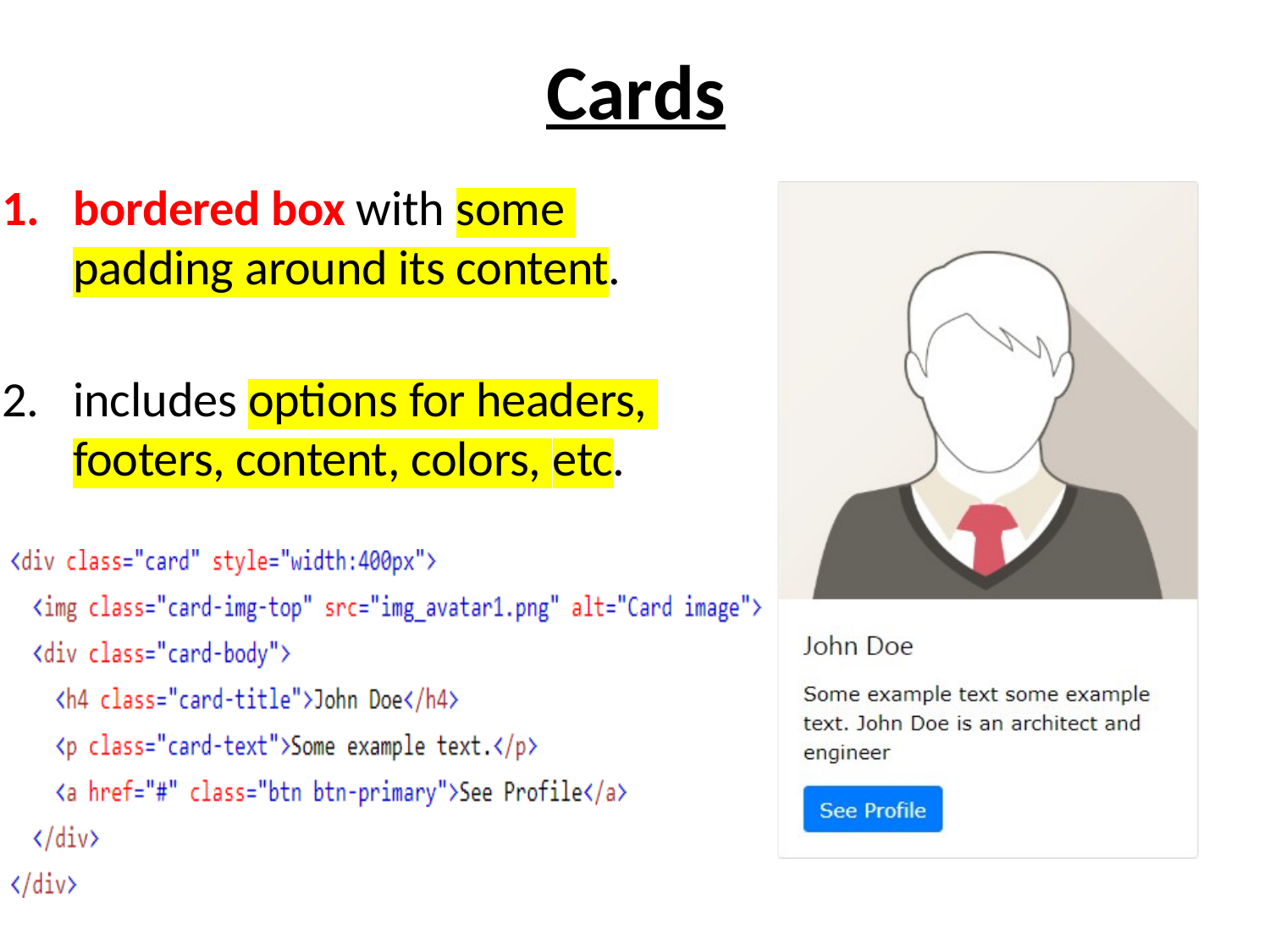

# Cards
bordered box with some  padding around its content.

includes options for headers,  footers, content, colors, etc.